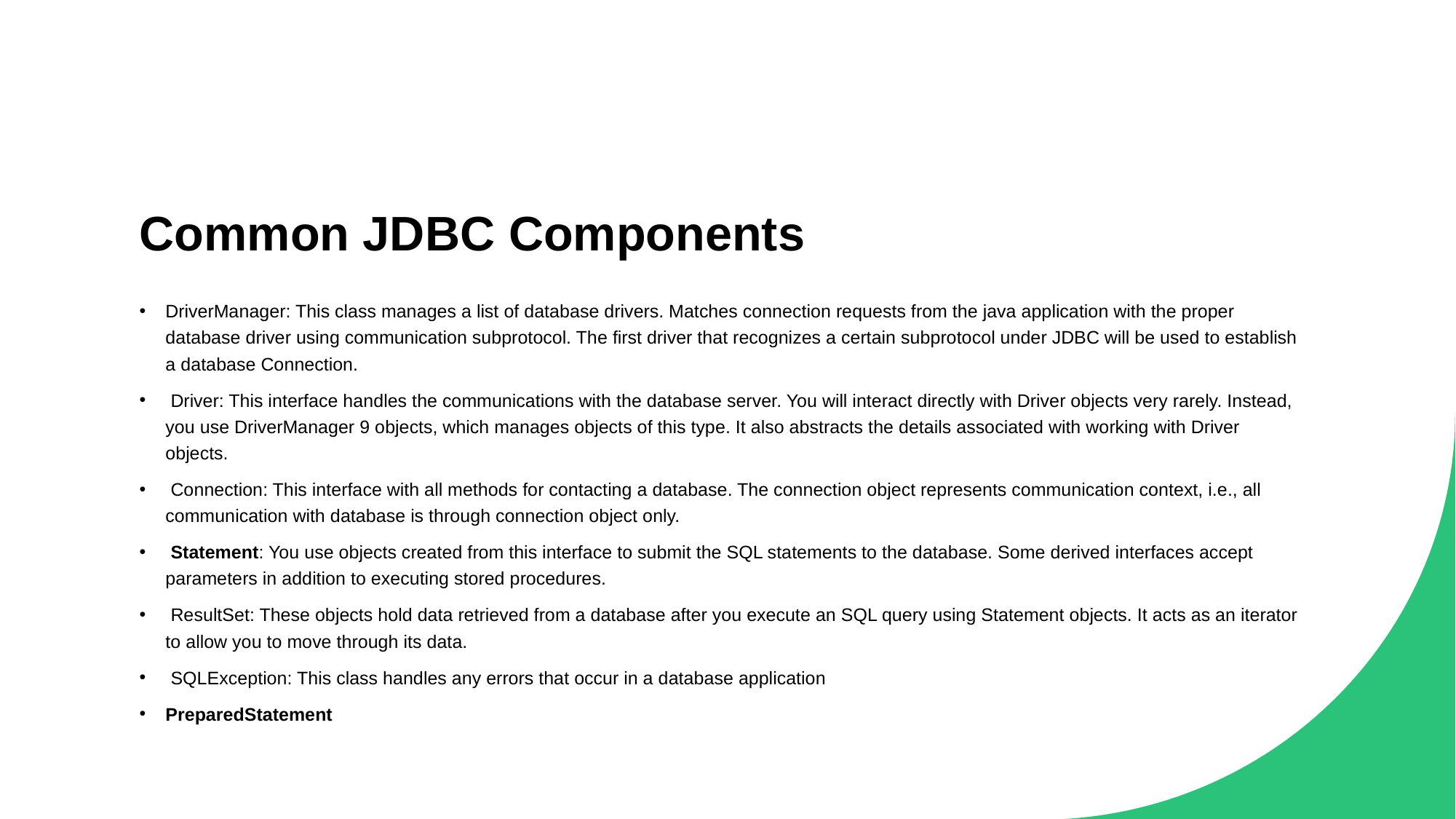

# Common JDBC Components
DriverManager: This class manages a list of database drivers. Matches connection requests from the java application with the proper database driver using communication subprotocol. The first driver that recognizes a certain subprotocol under JDBC will be used to establish a database Connection.
 Driver: This interface handles the communications with the database server. You will interact directly with Driver objects very rarely. Instead, you use DriverManager 9 objects, which manages objects of this type. It also abstracts the details associated with working with Driver objects.
 Connection: This interface with all methods for contacting a database. The connection object represents communication context, i.e., all communication with database is through connection object only.
 Statement: You use objects created from this interface to submit the SQL statements to the database. Some derived interfaces accept parameters in addition to executing stored procedures.
 ResultSet: These objects hold data retrieved from a database after you execute an SQL query using Statement objects. It acts as an iterator to allow you to move through its data.
 SQLException: This class handles any errors that occur in a database application
PreparedStatement